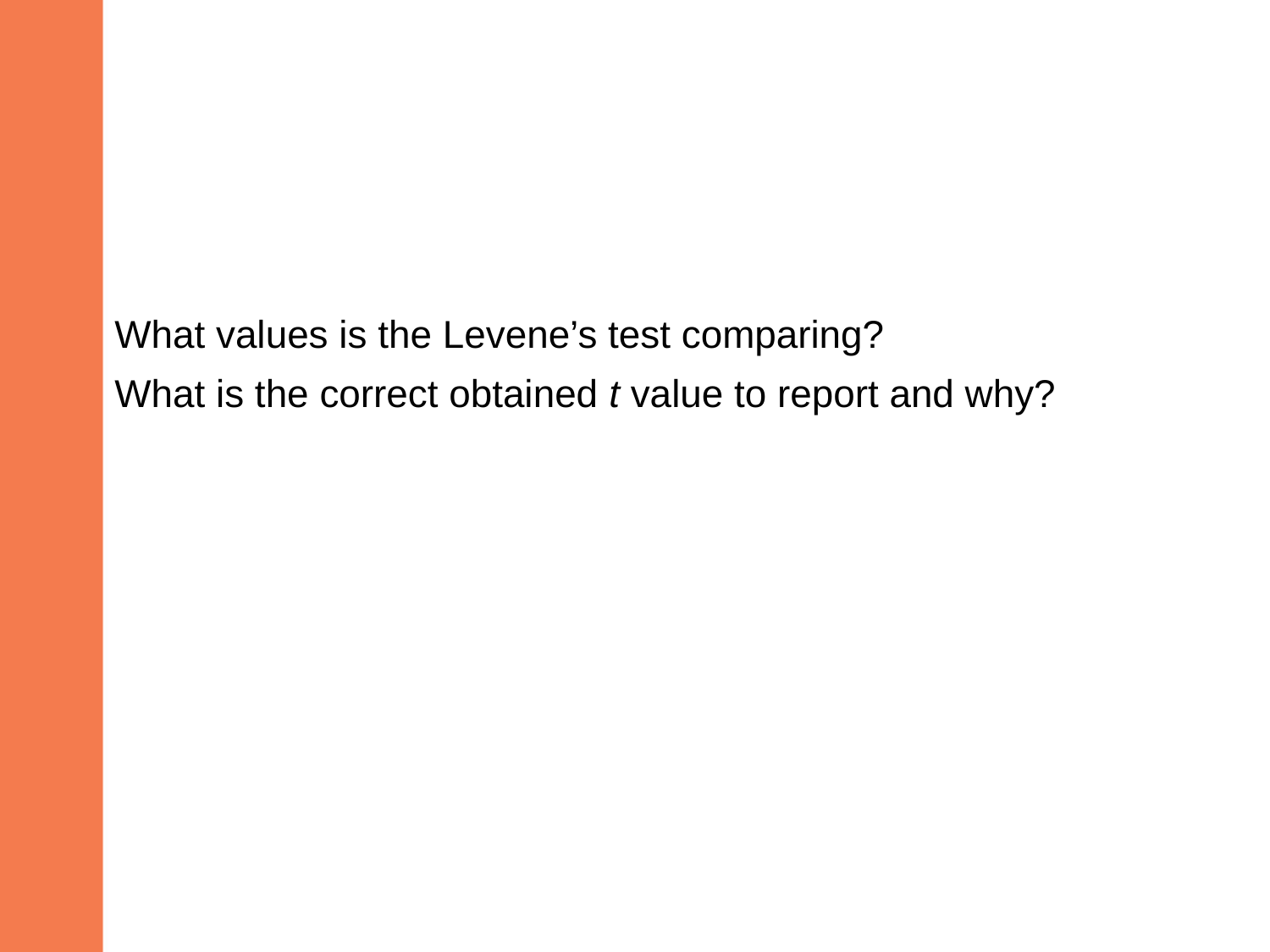

What values is the Levene’s test comparing?
What is the correct obtained t value to report and why?